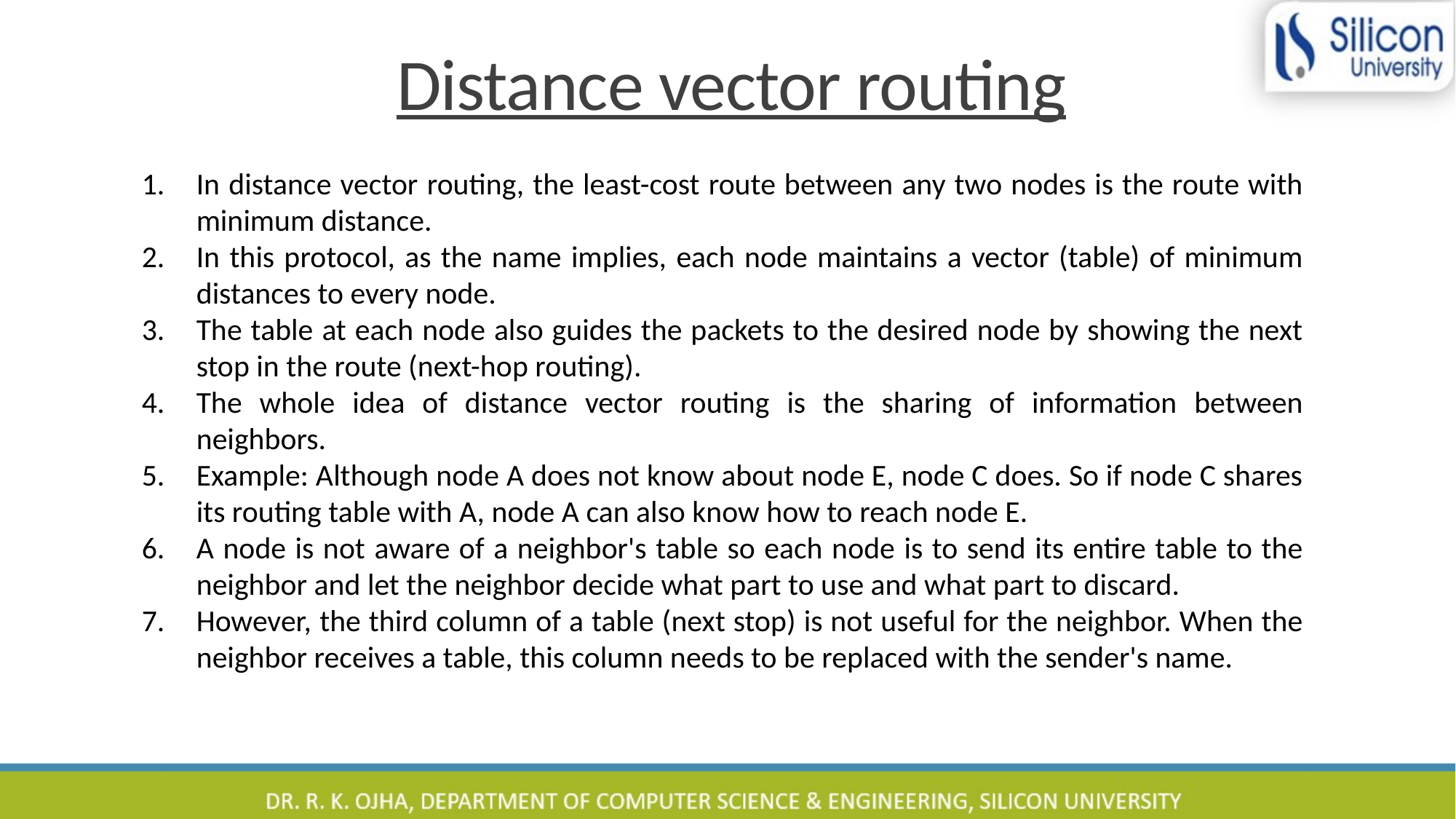

# Distance vector routing
In distance vector routing, the least-cost route between any two nodes is the route with minimum distance.
In this protocol, as the name implies, each node maintains a vector (table) of minimum distances to every node.
The table at each node also guides the packets to the desired node by showing the next stop in the route (next-hop routing).
The whole idea of distance vector routing is the sharing of information between neighbors.
Example: Although node A does not know about node E, node C does. So if node C shares its routing table with A, node A can also know how to reach node E.
A node is not aware of a neighbor's table so each node is to send its entire table to the neighbor and let the neighbor decide what part to use and what part to discard.
However, the third column of a table (next stop) is not useful for the neighbor. When the neighbor receives a table, this column needs to be replaced with the sender's name.
33